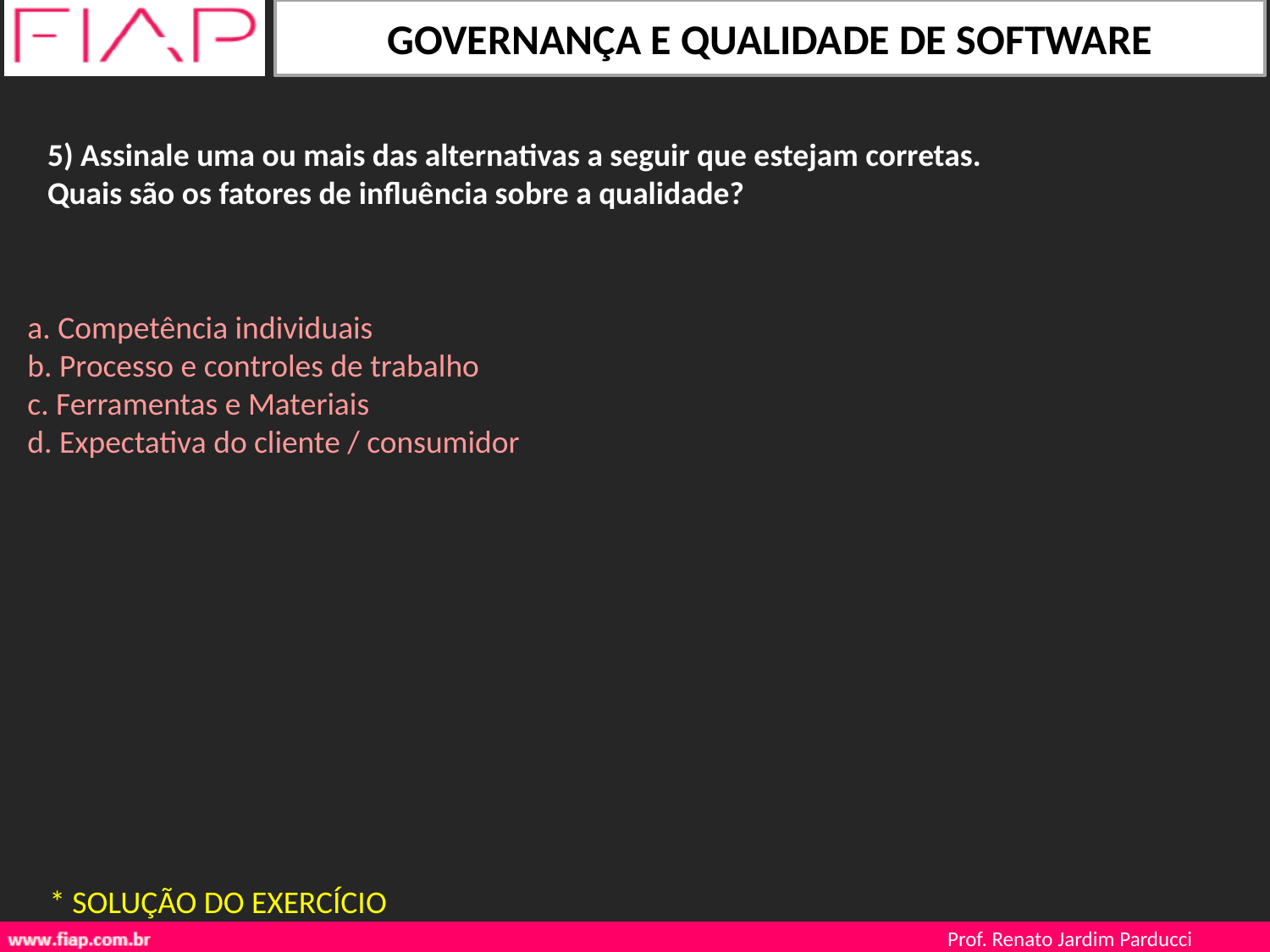

5) Assinale uma ou mais das alternativas a seguir que estejam corretas.
Quais são os fatores de influência sobre a qualidade?
a. Competência individuais
b. Processo e controles de trabalho
c. Ferramentas e Materiais
d. Expectativa do cliente / consumidor
* SOLUÇÃO DO EXERCÍCIO